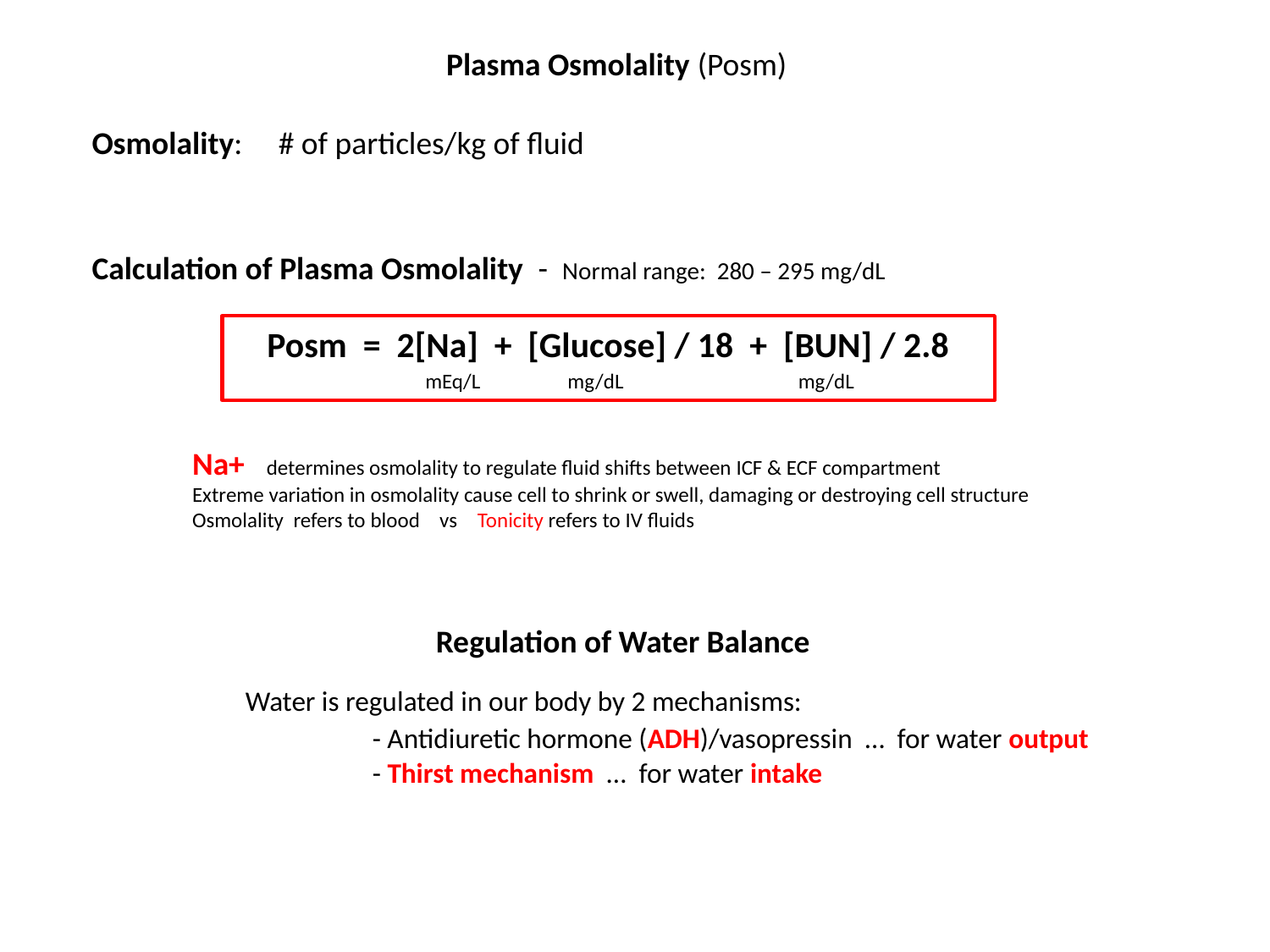

Plasma Osmolality (Posm)
Osmolality:     # of particles/kg of fluid
Calculation of Plasma Osmolality  -  Normal range:  280 – 295 mg/dL
Posm  =  2[Na]  +  [Glucose] / 18  +  [BUN] / 2.8

mEq/L                  mg/dL                                    mg/dL
Na+   determines osmolality to regulate fluid shifts between ICF & ECF compartment
Extreme variation in osmolality cause cell to shrink or swell, damaging or destroying cell structure
Osmolality  refers to blood    vs    Tonicity refers to IV fluids
Regulation of Water Balance
Water is regulated in our body by 2 mechanisms:
	- Antidiuretic hormone (ADH)/vasopressin  …  for water output
	- Thirst mechanism  …  for water intake